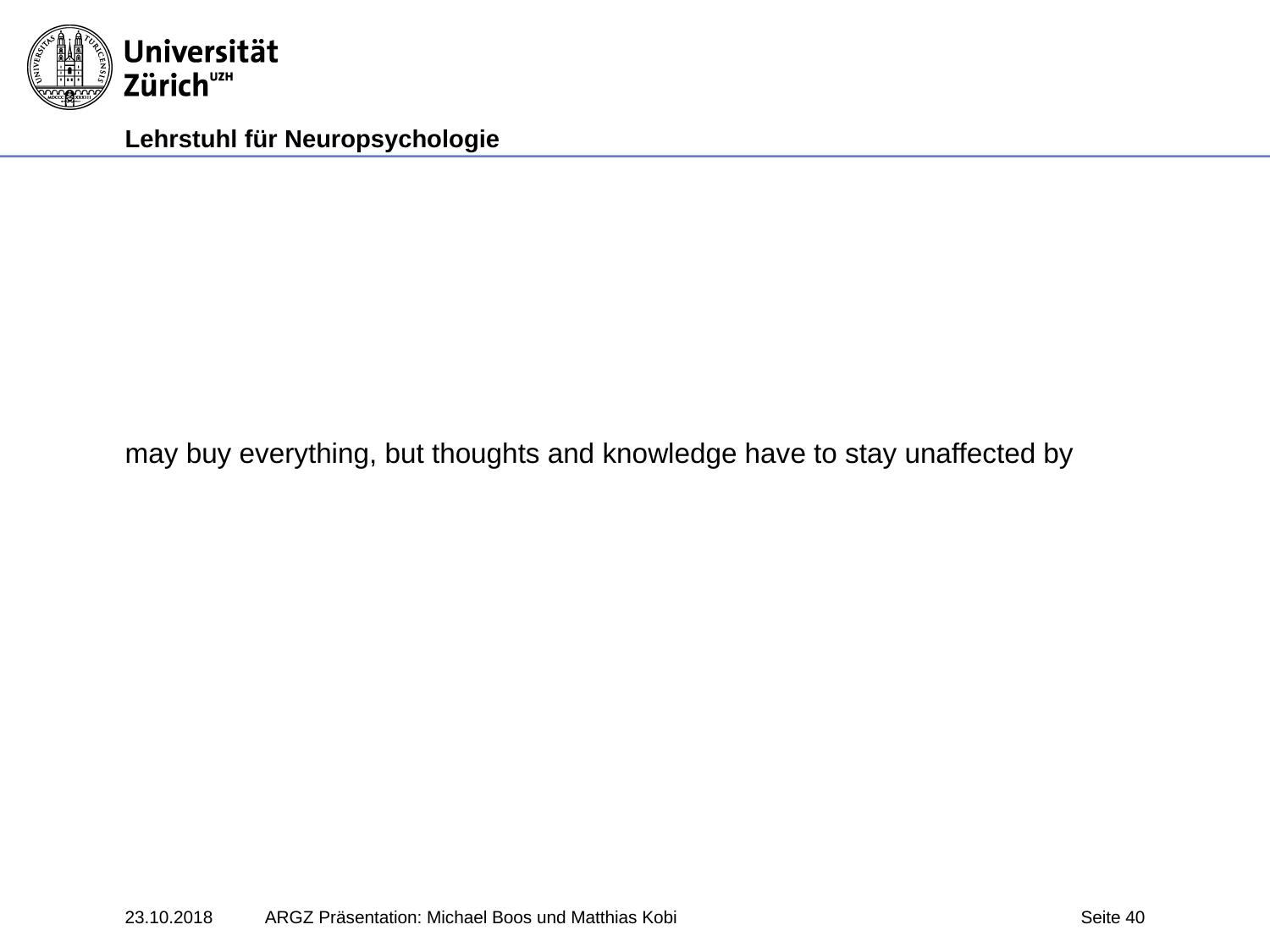

may buy everything, but thoughts and knowledge have to stay unaffected by
23.10.2018
ARGZ Präsentation: Michael Boos und Matthias Kobi
Seite 40